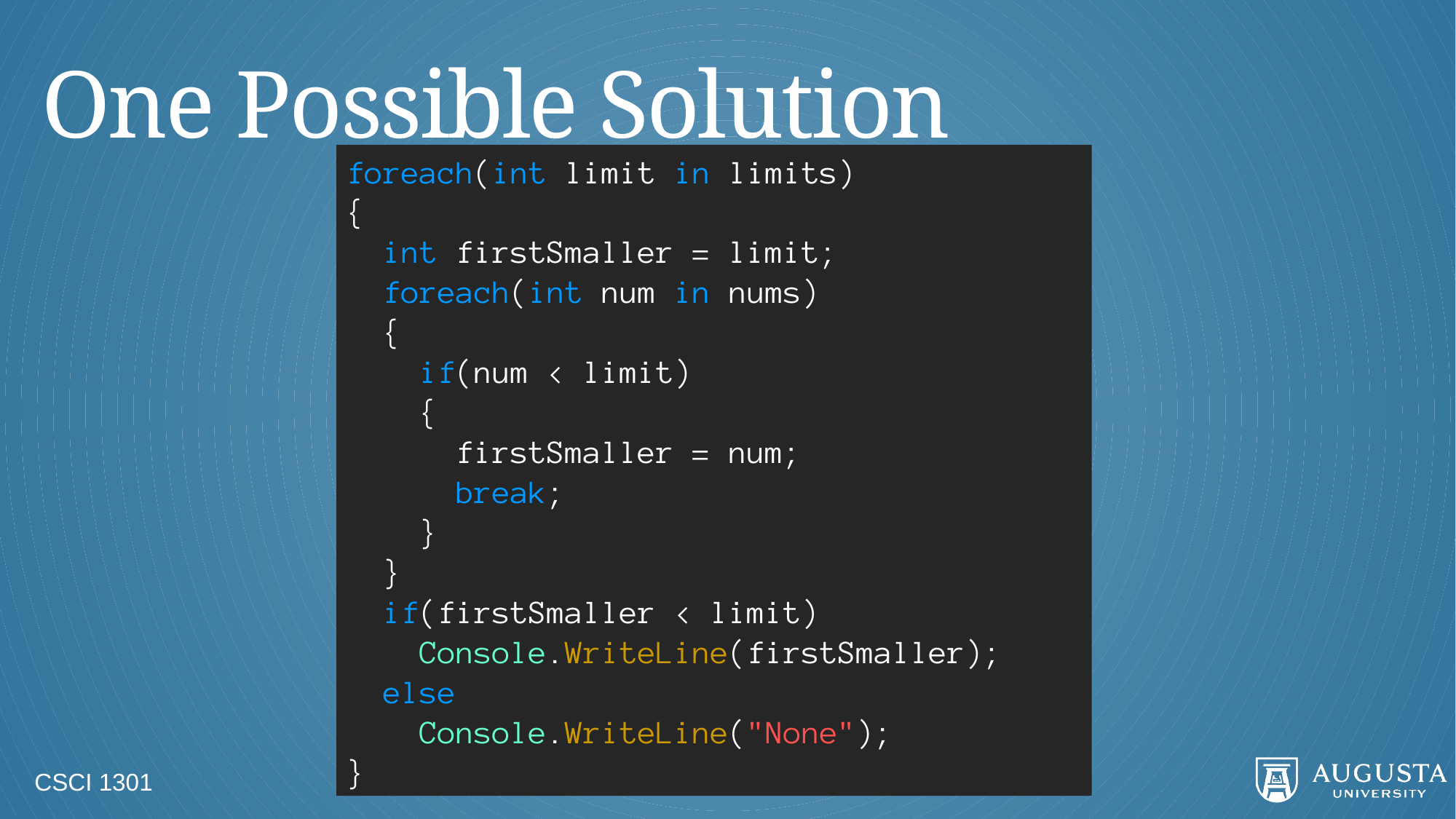

# One Possible Solution
foreach(int limit in limits)
{
  int firstSmaller = limit;
  foreach(int num in nums)
  {
    if(num < limit)
    {
      firstSmaller = num;
      break;
    }
  }
  if(firstSmaller < limit)
    Console.WriteLine(firstSmaller);
  else
    Console.WriteLine("None");
}
CSCI 1301